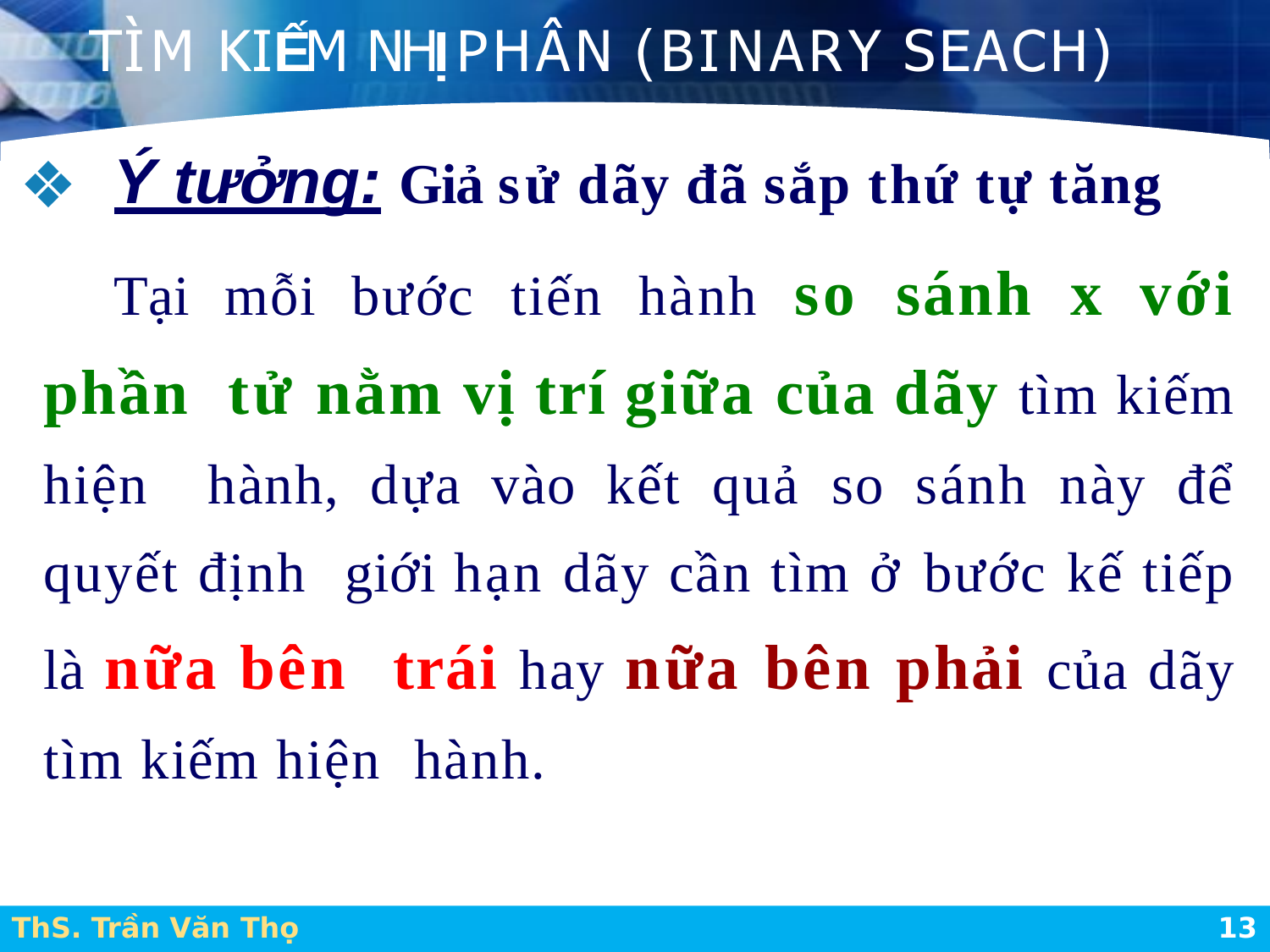

# TÌM KIẾM NHỊ PHÂN (BINARY SEACH)
Ý tưởng: Giả sử dãy đã sắp thứ tự tăng
Tại mỗi bước tiến hành so sánh x với phần  tử nằm vị trí giữa của dãy tìm kiếm hiện  hành, dựa vào kết quả so sánh này để quyết định  giới hạn dãy cần tìm ở bước kế tiếp là nữa bên  trái hay nữa bên phải của dãy tìm kiếm hiện  hành.
ThS. Trần Văn Thọ
13